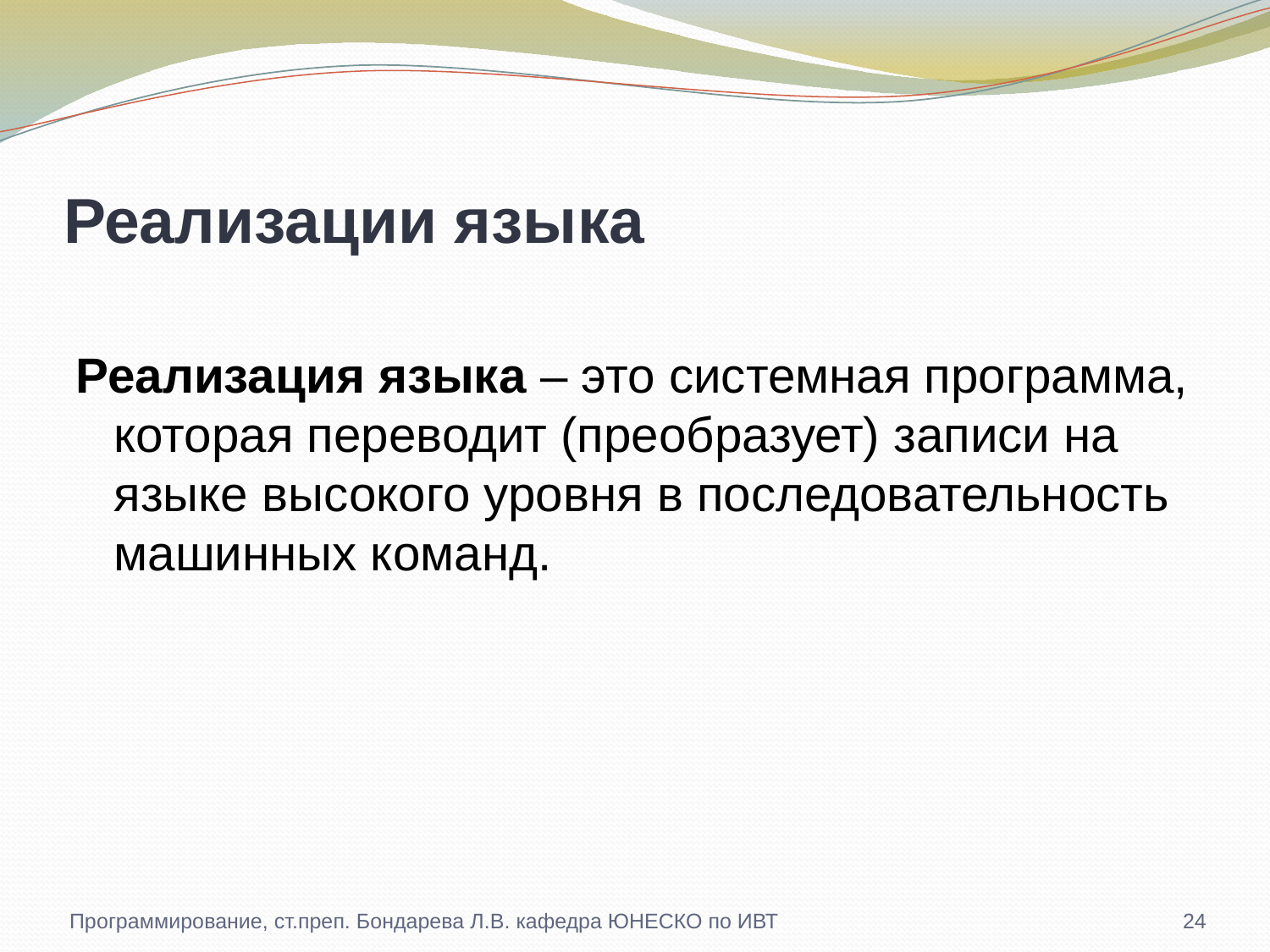

# Реализации языка

Реализация языка – это системная программа, которая переводит (преобразует) записи на языке высокого уровня в последовательность машинных команд.

Программирование, ст.преп. Бондарева Л.В. кафедра ЮНЕСКО по ИВТ
24